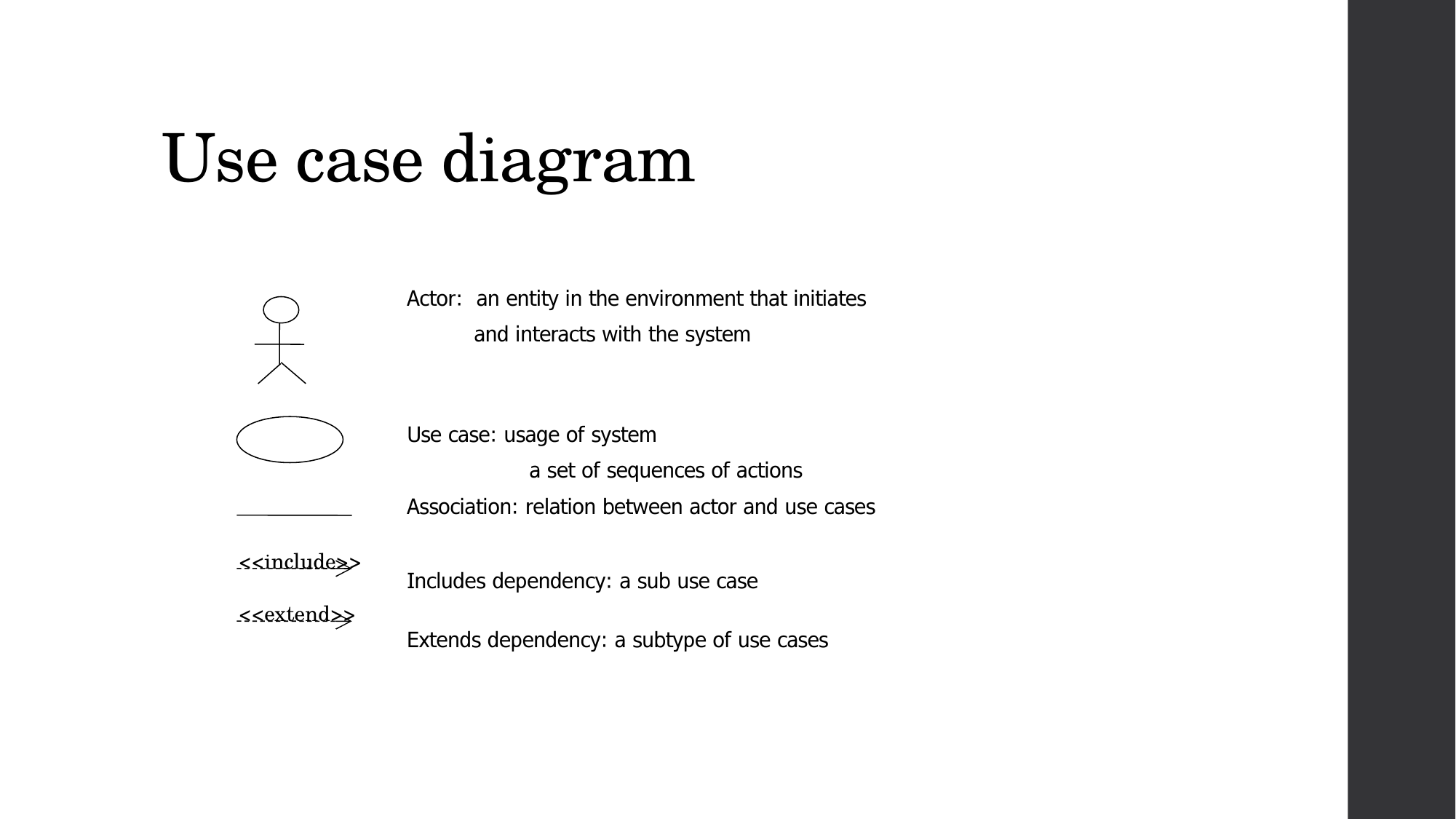

# Use case diagram
Actor:  an entity in the environment that initiates
          and interacts with the system

Use case: usage of system
	  a set of sequences of actions
Association: relation between actor and use cases

Includes dependency: a sub use case
Extends dependency: a subtype of use cases

<<include>>

<<extend>>